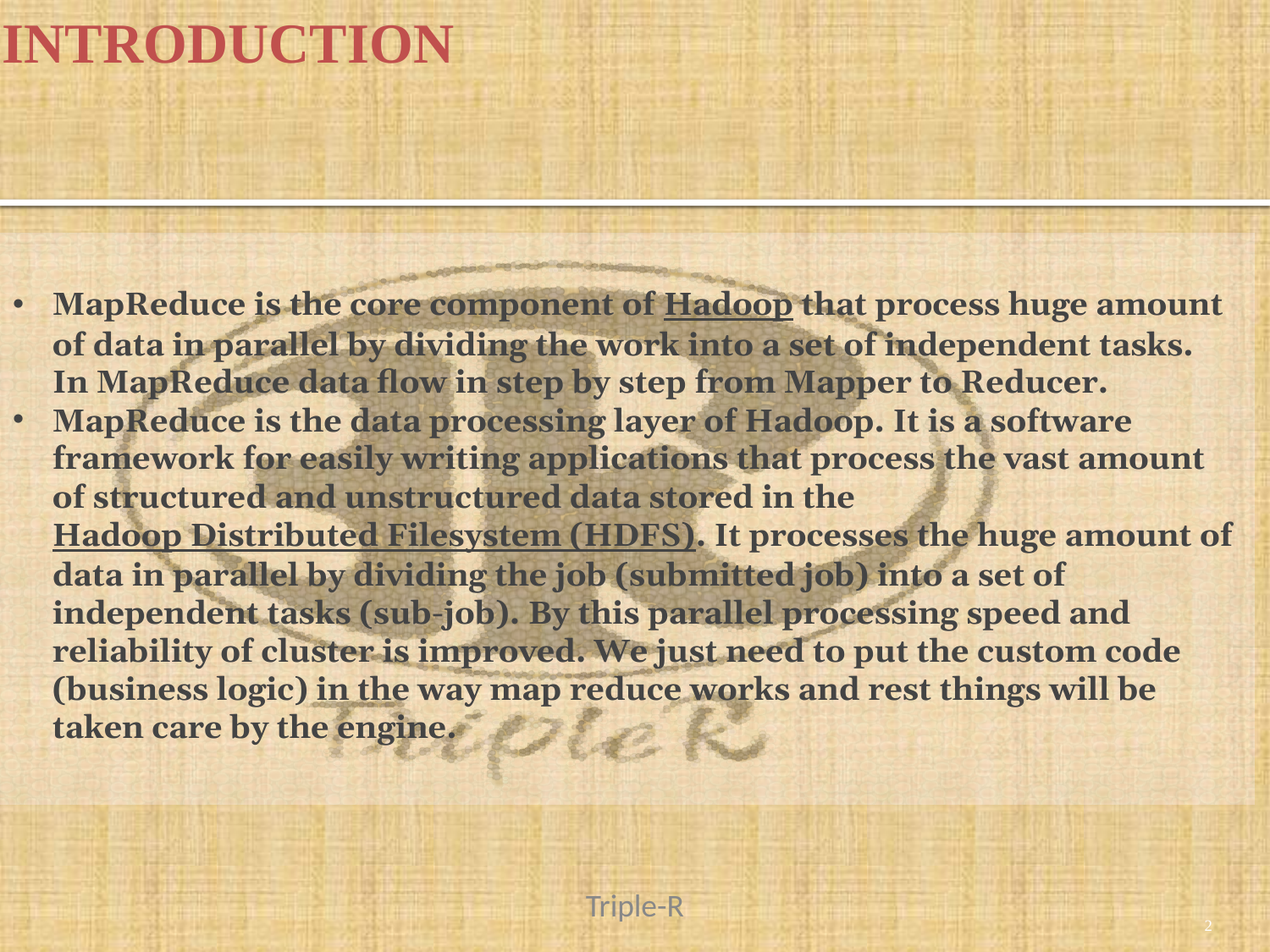

INTRODUCTION

MapReduce is the core component of Hadoop that process huge amount of data in parallel by dividing the work into a set of independent tasks. In MapReduce data flow in step by step from Mapper to Reducer.
MapReduce is the data processing layer of Hadoop. It is a software framework for easily writing applications that process the vast amount of structured and unstructured data stored in the Hadoop Distributed Filesystem (HDFS). It processes the huge amount of data in parallel by dividing the job (submitted job) into a set of independent tasks (sub-job). By this parallel processing speed and reliability of cluster is improved. We just need to put the custom code (business logic) in the way map reduce works and rest things will be taken care by the engine.

Triple-R
2